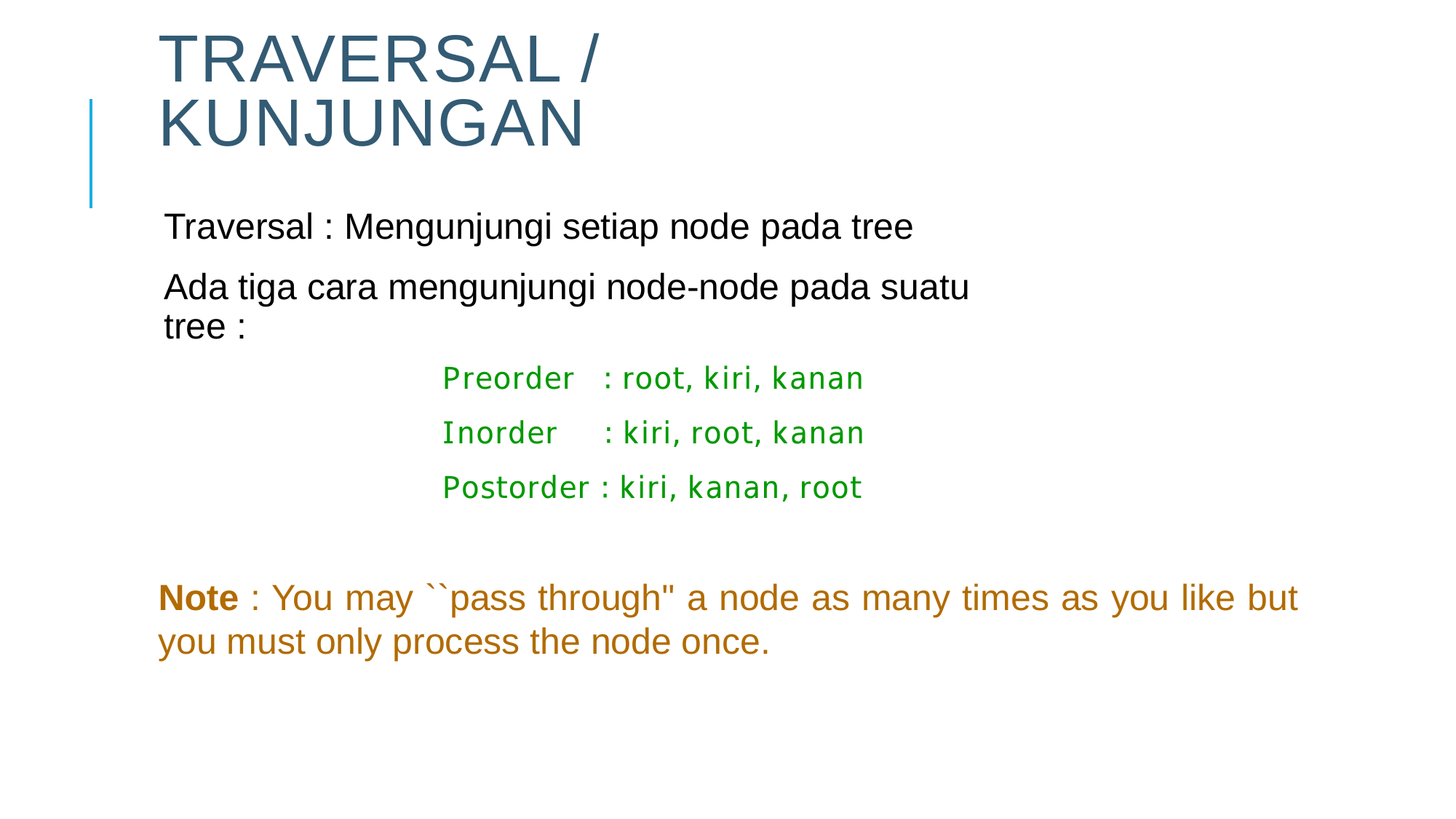

# Traversal / Kunjungan
Traversal : Mengunjungi setiap node pada tree
Ada tiga cara mengunjungi node-node pada suatu tree :
Preorder   : root, kiri, kanan
Inorder     : kiri, root, kanan
Postorder : kiri, kanan, root
Note : You may ``pass through'' a node as many times as you like but you must only process the node once.